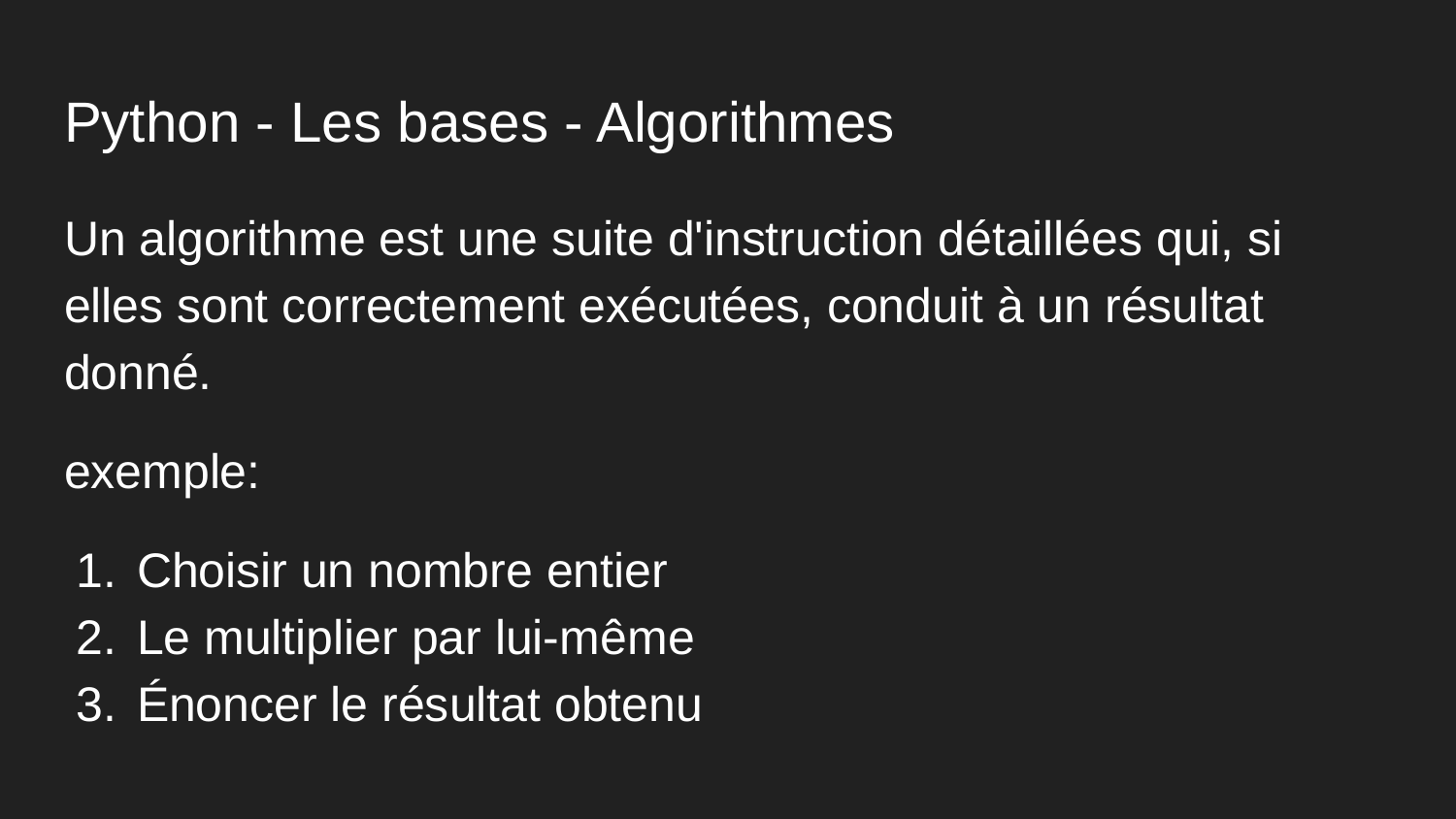

# Python - Les bases - Algorithmes
Un algorithme est une suite d'instruction détaillées qui, si elles sont correctement exécutées, conduit à un résultat donné.
exemple:
Choisir un nombre entier
Le multiplier par lui-même
Énoncer le résultat obtenu